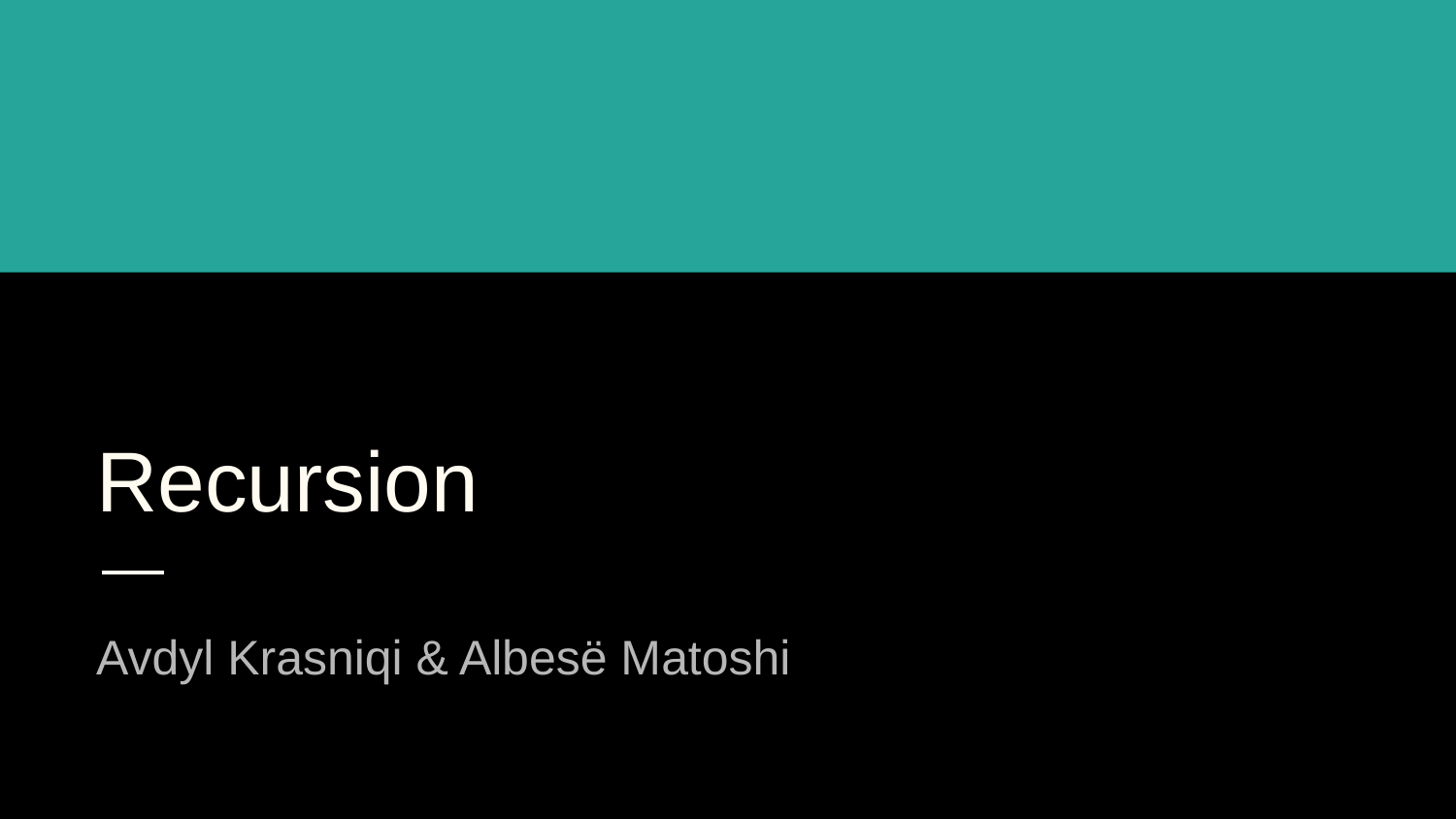

# Recursion
Avdyl Krasniqi & Albesë Matoshi